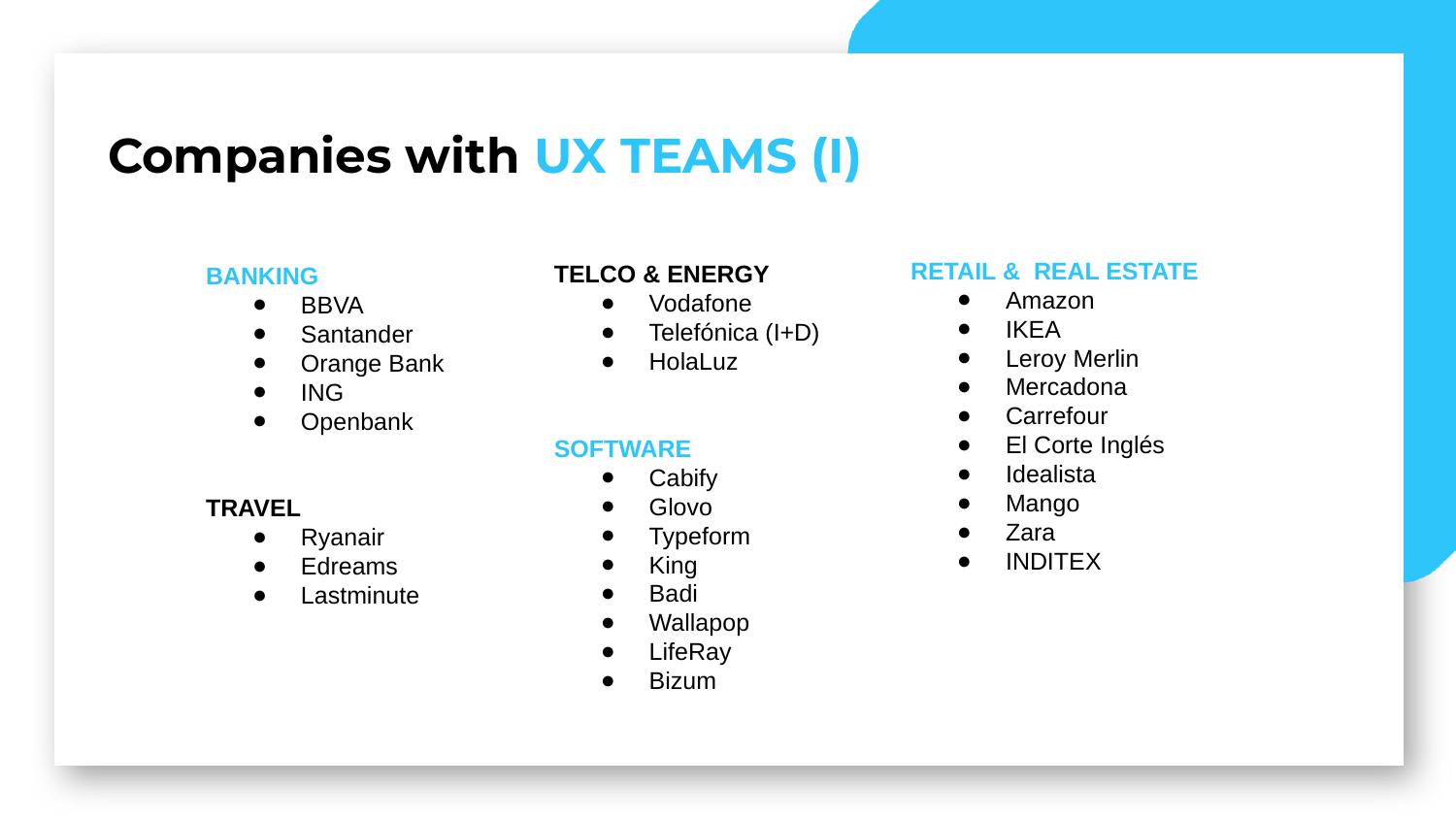

Companies with UX TEAMS (I)

BANKING
BBVA
Santander
Orange Bank
ING
Openbank

TRAVEL
Ryanair
Edreams
Lastminute

RETAIL &  REAL ESTATE
Amazon
IKEA
Leroy Merlin
Mercadona
Carrefour
El Corte Inglés
Idealista
Mango
Zara
INDITEX

TELCO & ENERGY
Vodafone
Telefónica (I+D)
HolaLuz

SOFTWARE
Cabify
Glovo
Typeform
King
Badi
Wallapop
LifeRay
Bizum